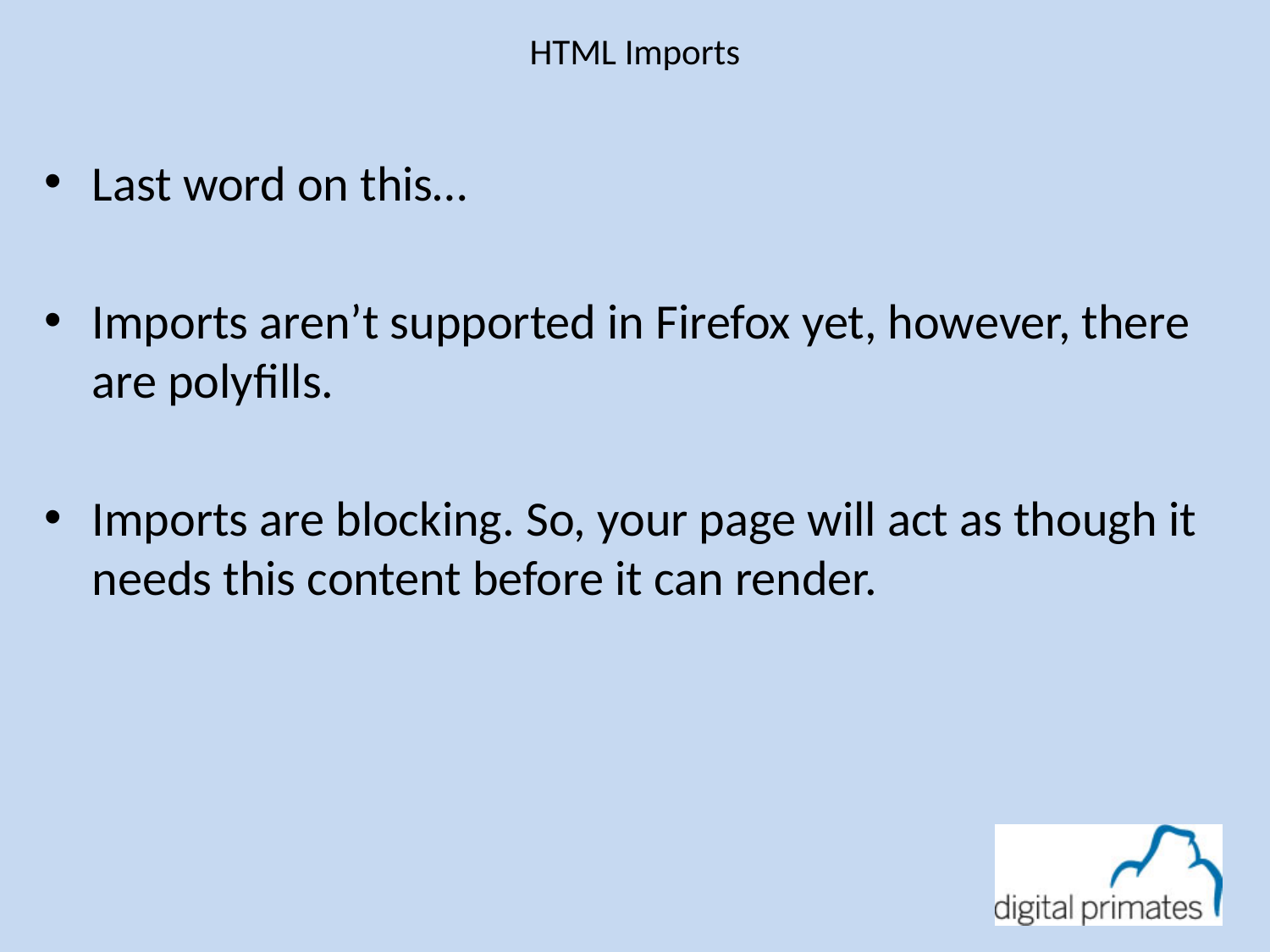

# HTML Imports
Last word on this…

Imports aren’t supported in Firefox yet, however, there are polyfills.

Imports are blocking. So, your page will act as though it needs this content before it can render.